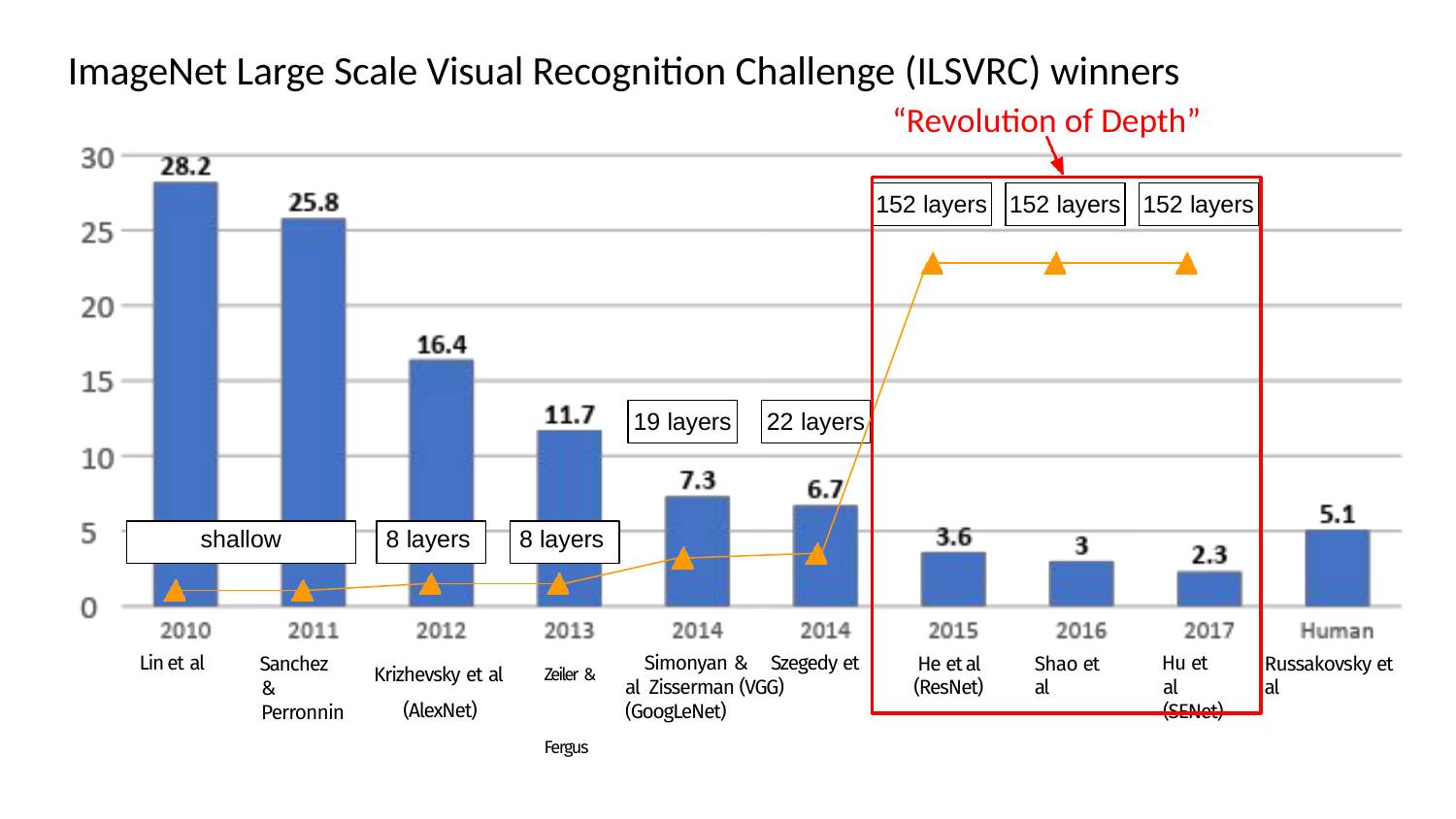

# ImageNet Large Scale Visual Recognition Challenge (ILSVRC) winners
“Revolution of Depth”

152 layers
152 layers
152 layers

19 layers
22 layers

shallow
8 layers
8 layers

Hu et al  (SENet)
Lin et al
Simonyan &	Szegedy et al  Zisserman (VGG) (GoogLeNet)
He et al  (ResNet)
Shao et al
Russakovsky et al
Krizhevsky et al	Zeiler &  (AlexNet)		Fergus
Sanchez &  Perronnin
Lecture 9 -